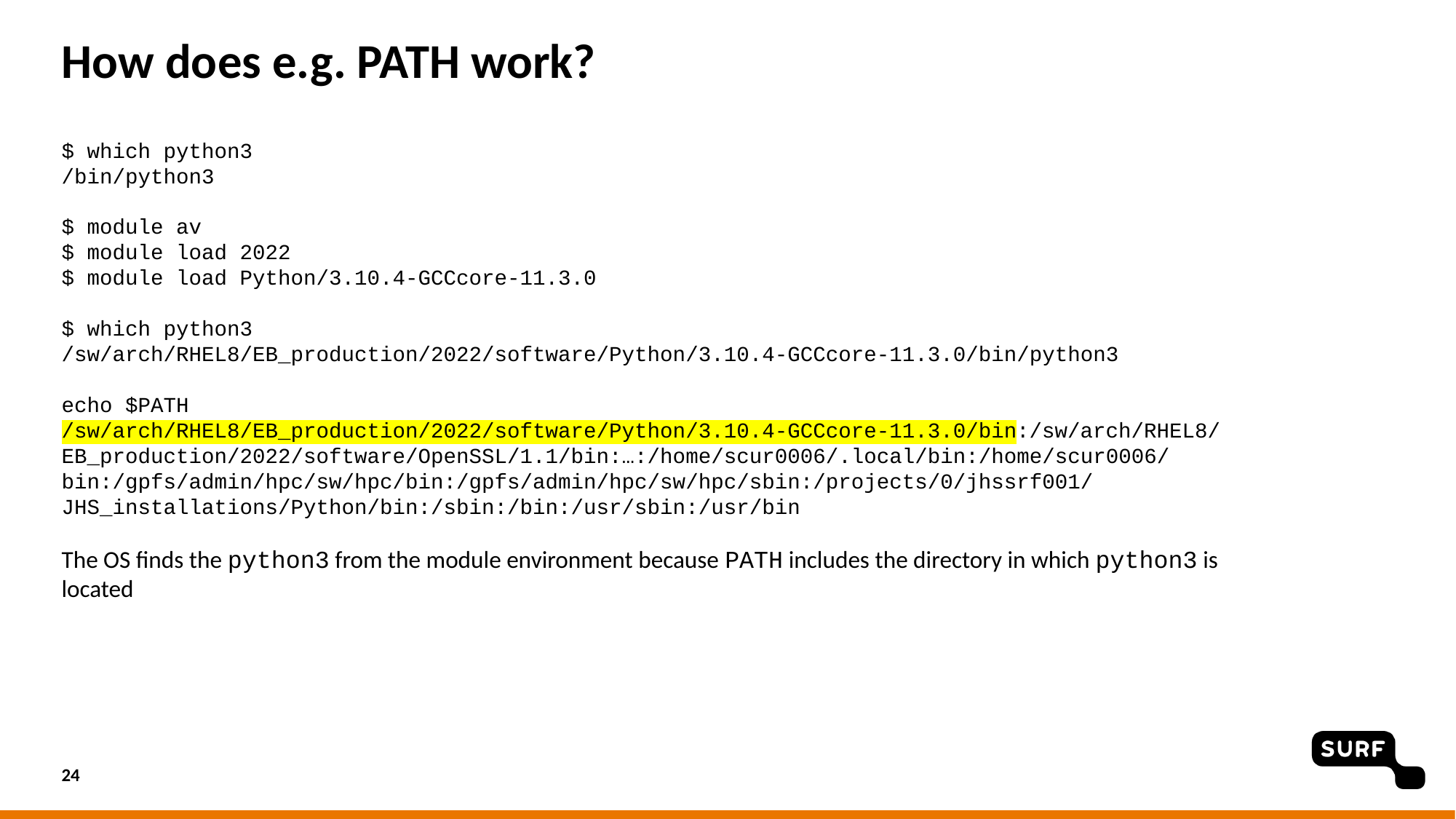

# How does e.g. PATH work?
$ which python3
/bin/python3

$ module av
$ module load 2022
$ module load Python/3.10.4-GCCcore-11.3.0

$ which python3
/sw/arch/RHEL8/EB_production/2022/software/Python/3.10.4-GCCcore-11.3.0/bin/python3

echo $PATH
/sw/arch/RHEL8/EB_production/2022/software/Python/3.10.4-GCCcore-11.3.0/bin:/sw/arch/RHEL8/EB_production/2022/software/OpenSSL/1.1/bin:…:/home/scur0006/.local/bin:/home/scur0006/bin:/gpfs/admin/hpc/sw/hpc/bin:/gpfs/admin/hpc/sw/hpc/sbin:/projects/0/jhssrf001/JHS_installations/Python/bin:/sbin:/bin:/usr/sbin:/usr/bin

The OS finds the python3 from the module environment because PATH includes the directory in which python3 is located
24